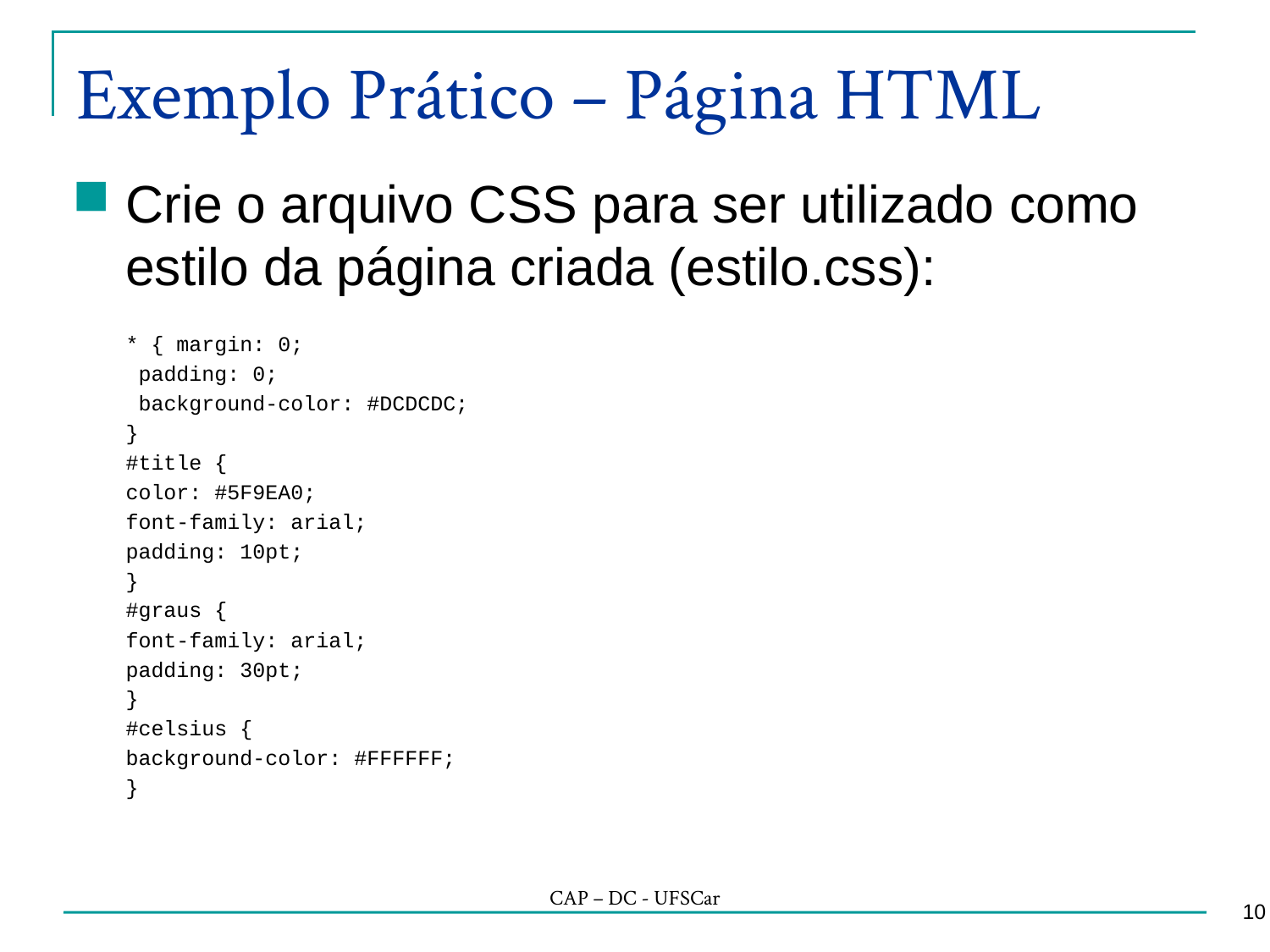

# Exemplo Prático – Página HTML
Crie o arquivo CSS para ser utilizado como estilo da página criada (estilo.css):

* { margin: 0;
 padding: 0;
 background-color: #DCDCDC;
}
#title {
color: #5F9EA0;
font-family: arial;
padding: 10pt;
}
#graus {
font-family: arial;
padding: 30pt;
}
#celsius {
background-color: #FFFFFF;
}
CAP – DC - UFSCar
10